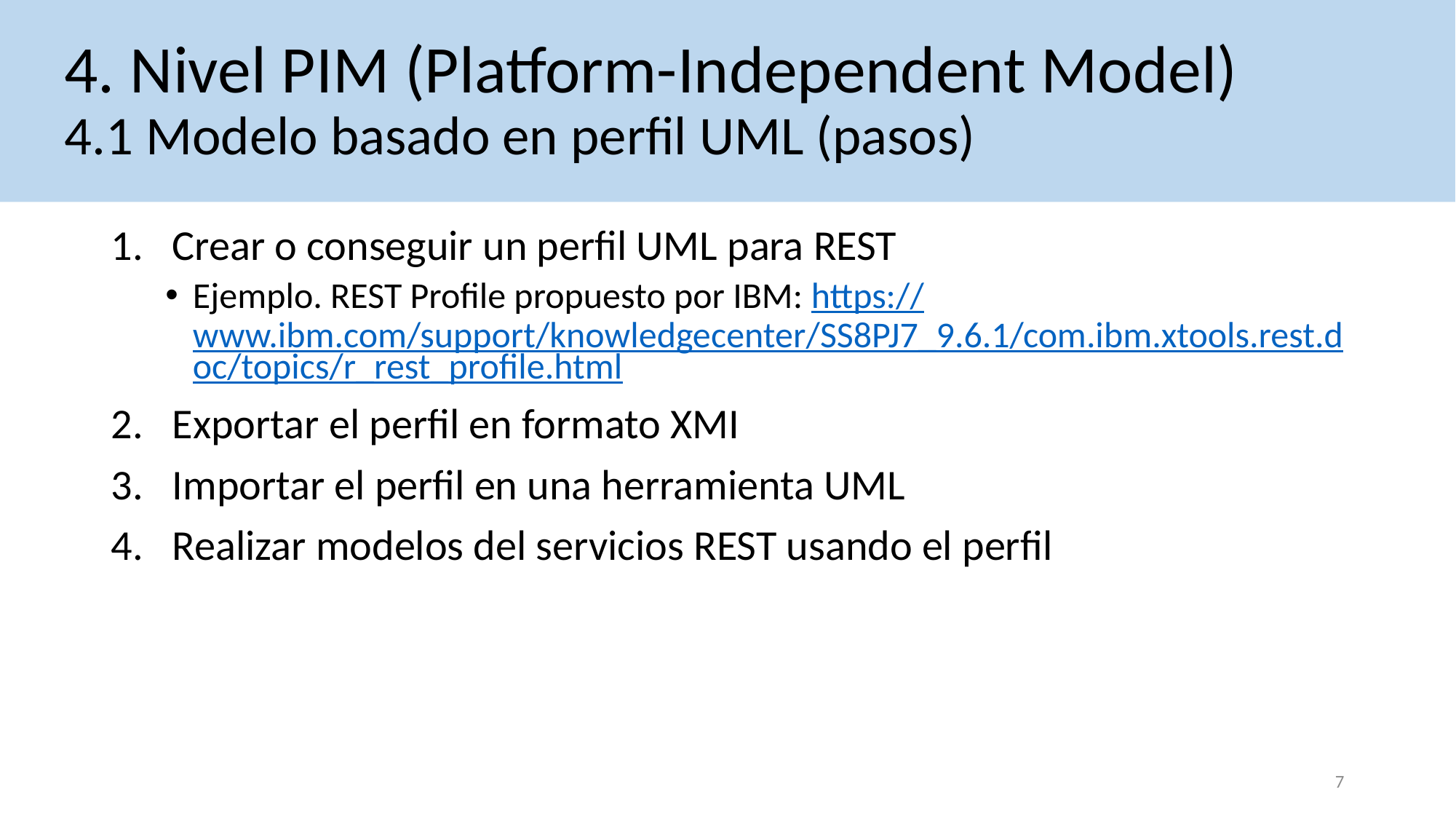

# 4. Nivel PIM (Platform-Independent Model) 4.1 Modelo basado en perfil UML (pasos)
Crear o conseguir un perfil UML para REST
Ejemplo. REST Profile propuesto por IBM: https://www.ibm.com/support/knowledgecenter/SS8PJ7_9.6.1/com.ibm.xtools.rest.doc/topics/r_rest_profile.html
Exportar el perfil en formato XMI
Importar el perfil en una herramienta UML
Realizar modelos del servicios REST usando el perfil
7